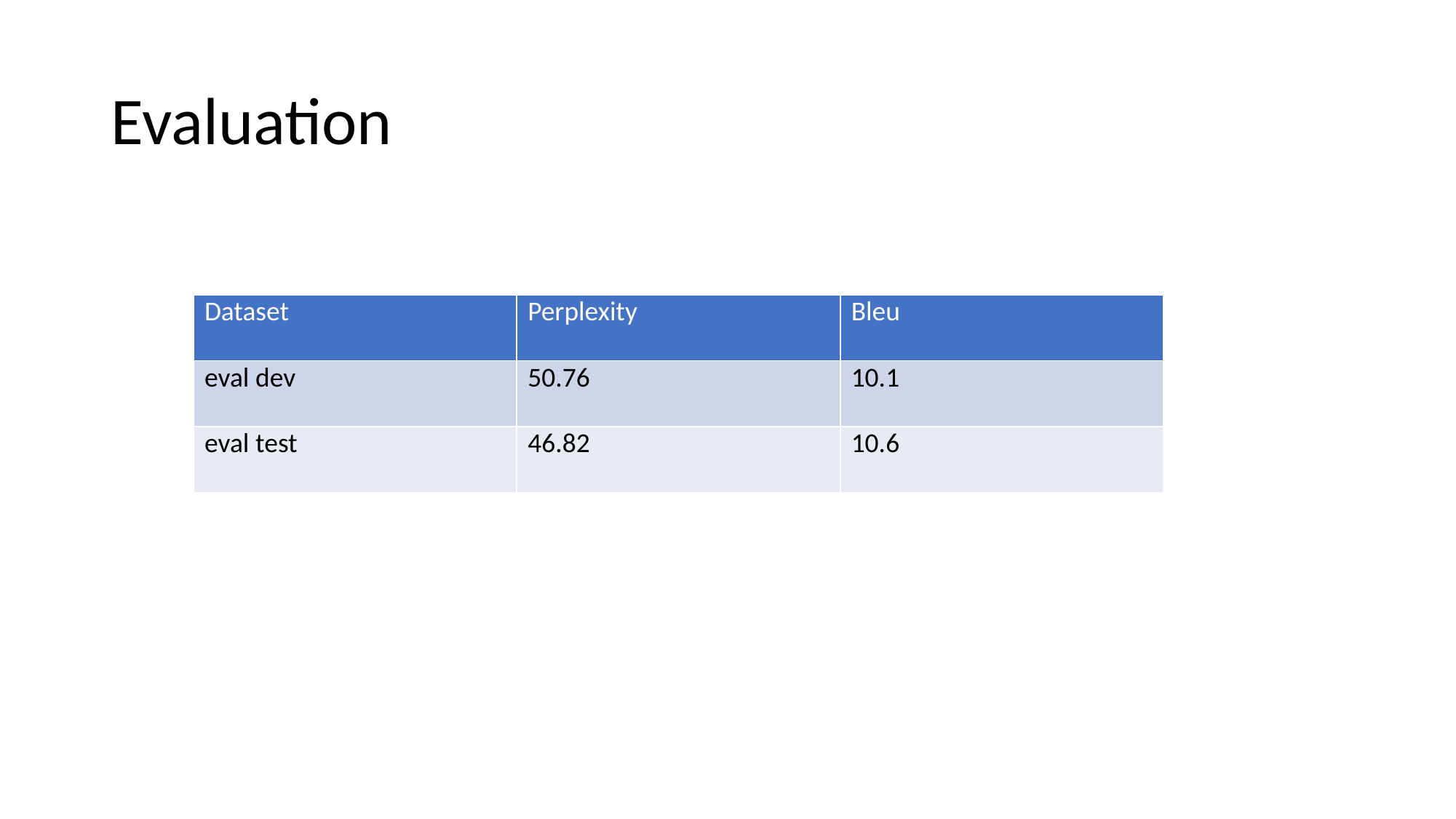

# Evaluation
| Dataset | Perplexity | Bleu |
| --- | --- | --- |
| eval dev | 50.76 | 10.1 |
| eval test | 46.82 | 10.6 |